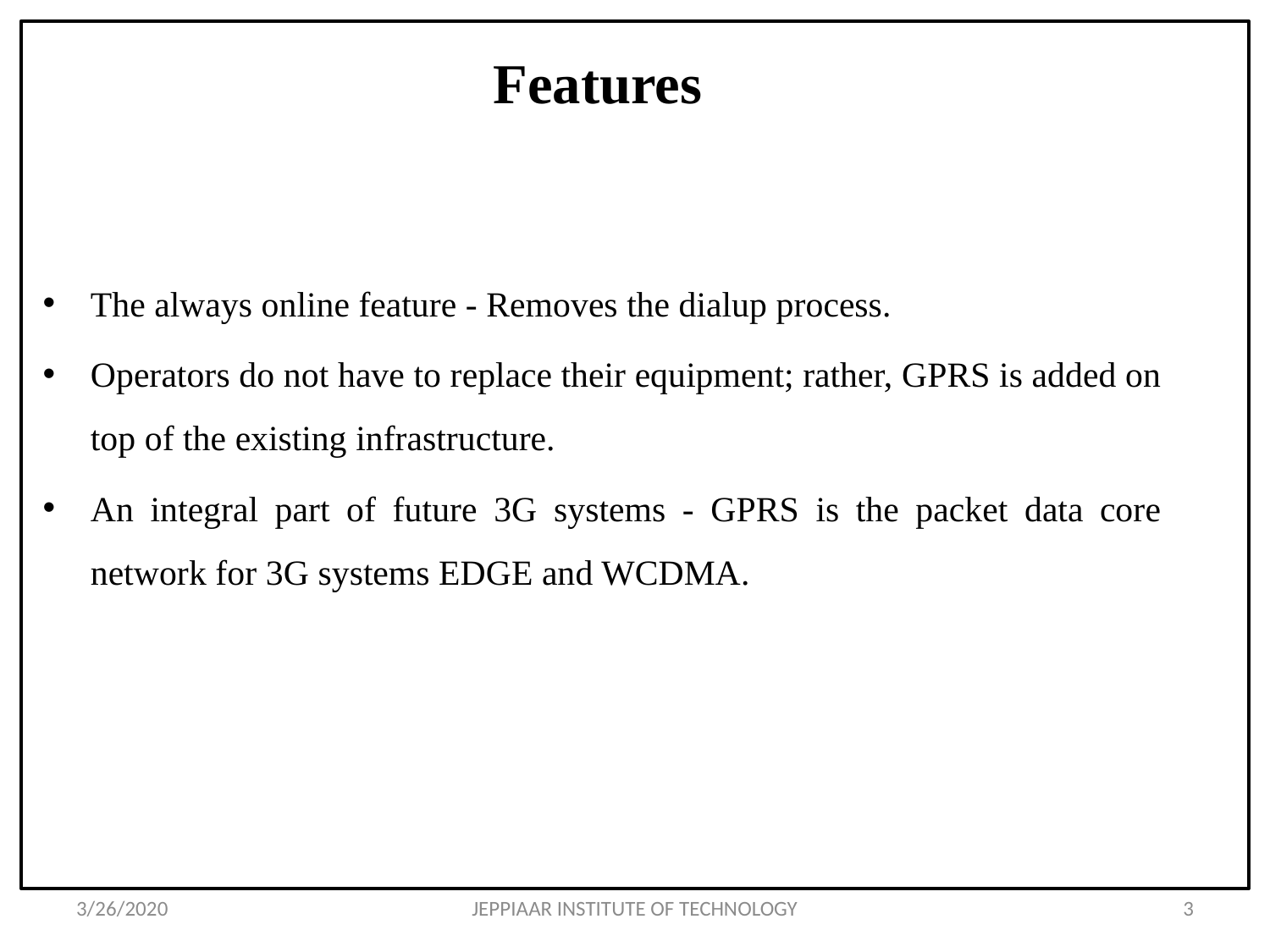

# Features
The always online feature - Removes the dialup process.
Operators do not have to replace their equipment; rather, GPRS is added on top of the existing infrastructure.
An integral part of future 3G systems - GPRS is the packet data core network for 3G systems EDGE and WCDMA.
3/26/2020
JEPPIAAR INSTITUTE OF TECHNOLOGY
3